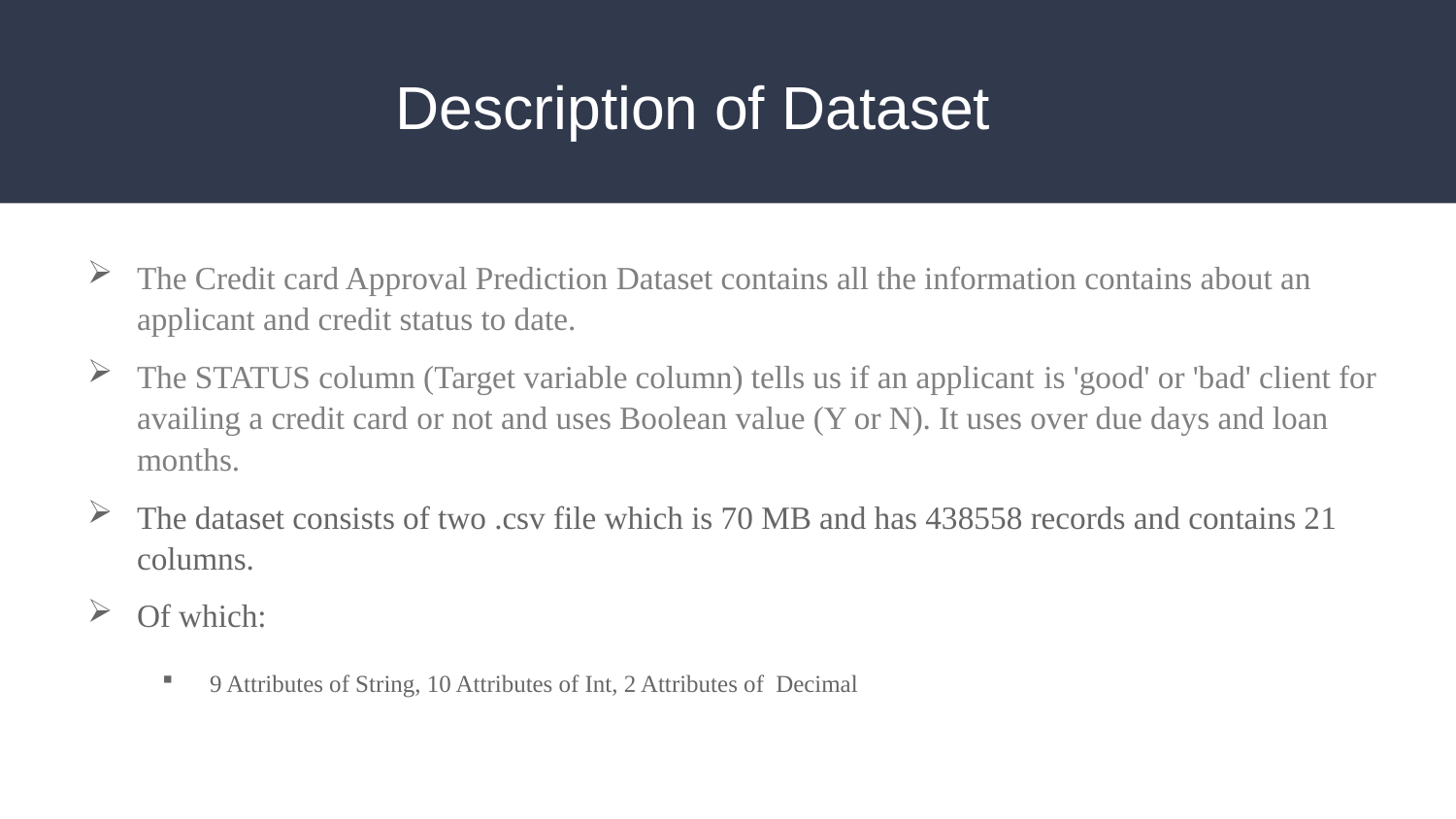

# Description of Dataset
The Credit card Approval Prediction Dataset contains all the information contains about an applicant and credit status to date.
The STATUS column (Target variable column) tells us if an applicant is 'good' or 'bad' client for availing a credit card or not and uses Boolean value (Y or N). It uses over due days and loan months.
The dataset consists of two .csv file which is 70 MB and has 438558 records and contains 21 columns.
Of which:
9 Attributes of String, 10 Attributes of Int, 2 Attributes of  Decimal